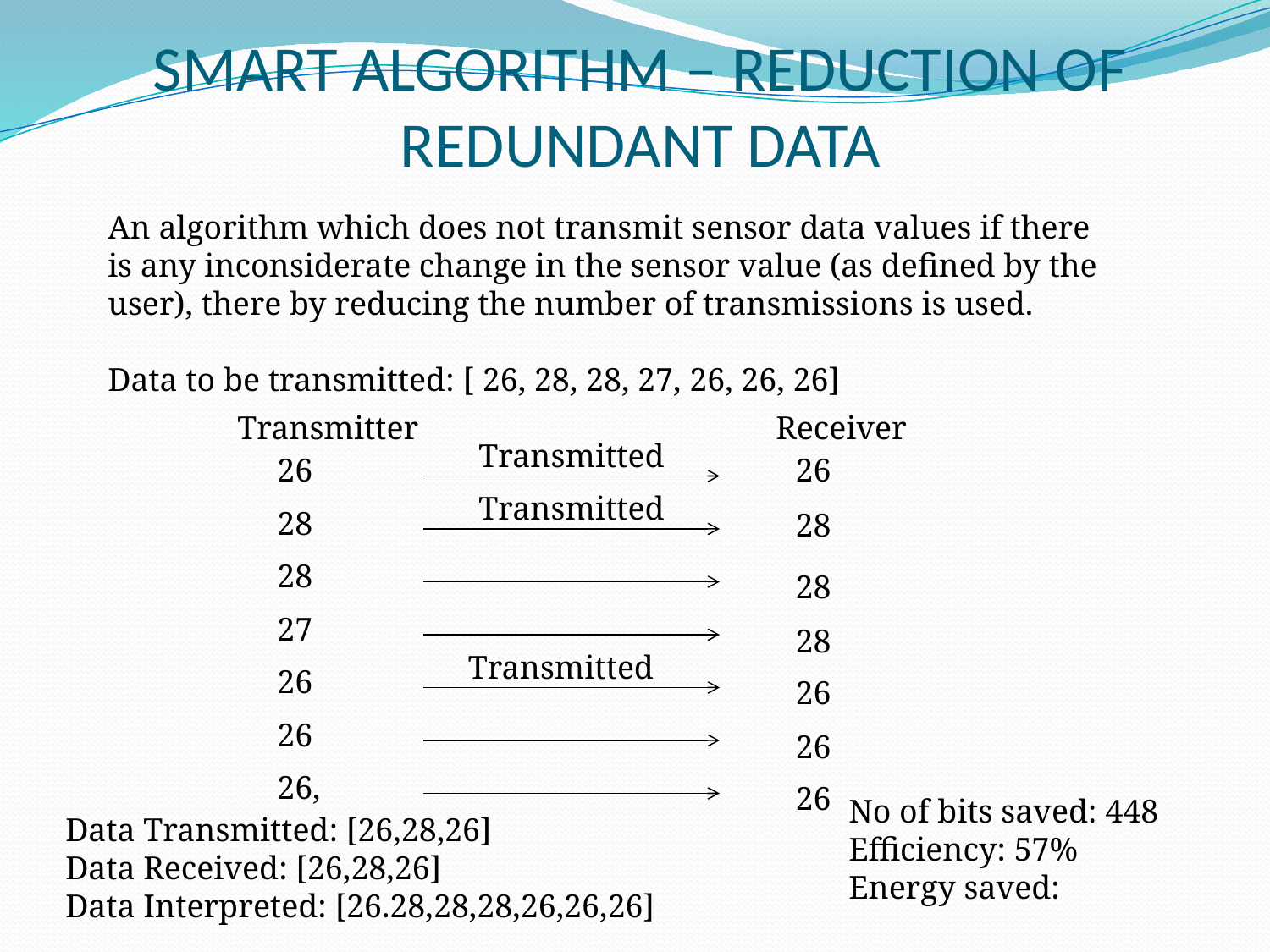

# SMART ALGORITHM – REDUCTION OF REDUNDANT DATA
An algorithm which does not transmit sensor data values if there is any inconsiderate change in the sensor value (as defined by the user), there by reducing the number of transmissions is used.

Data to be transmitted: [ 26, 28, 28, 27, 26, 26, 26]
      Transmitted
Transmitter
Receiver
26
      Transmitted
26
28
28
28
28
27
      Transmitted
28
26
26
26
26
26,
26
No of bits saved: 448
Efficiency: 57%
Energy saved:

Data Transmitted: [26,28,26]
Data Received: [26,28,26]
Data Interpreted: [26.28,28,28,26,26,26]